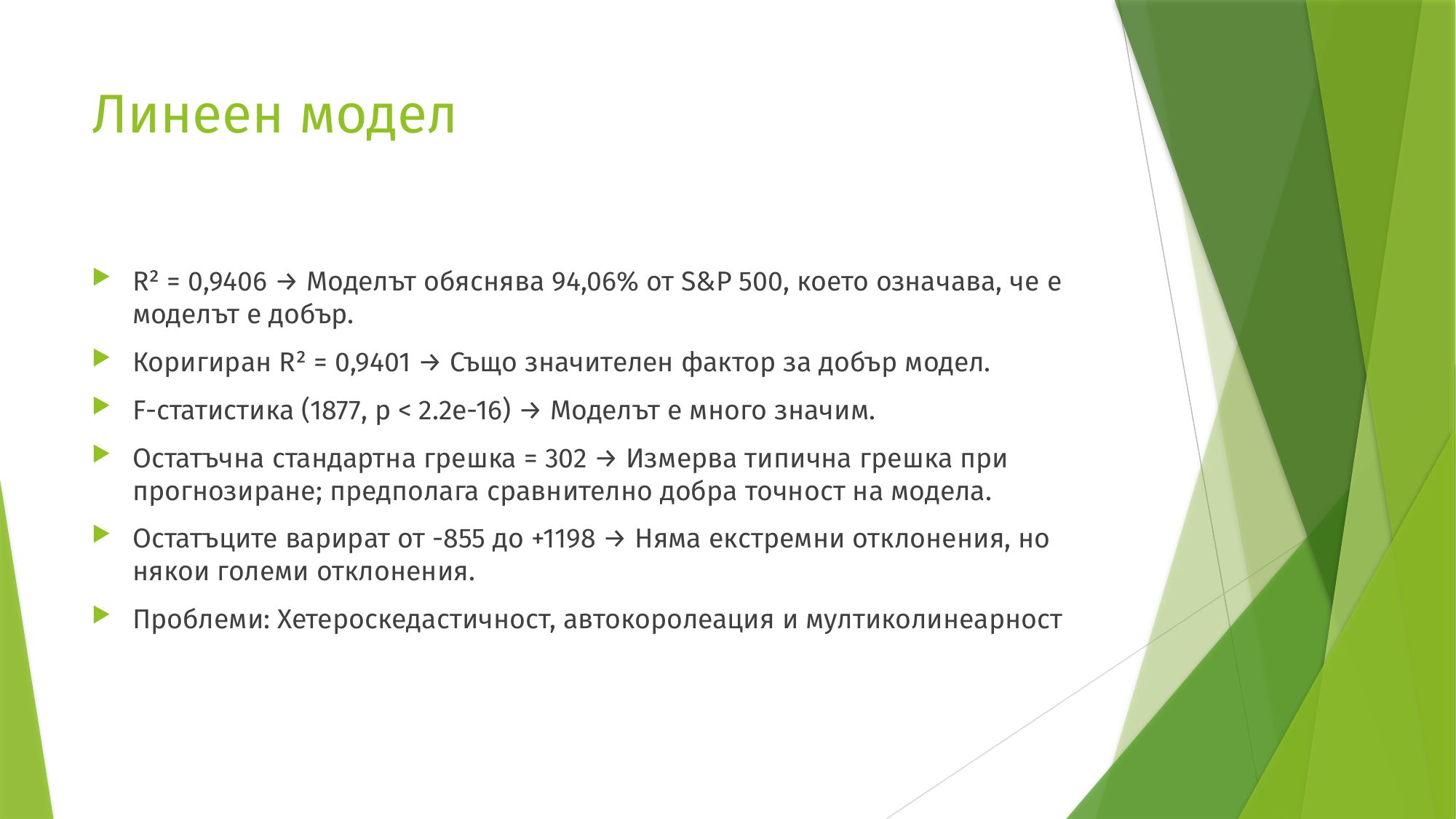

# Линеен модел
R² = 0,9406 → Моделът обяснява 94,06% от S&P 500, което означава, че е моделът е добър.
Коригиран R² = 0,9401 → Също значителен фактор за добър модел.
F-статистика (1877, p < 2.2e-16) → Моделът е много значим.
Остатъчна стандартна грешка = 302 → Измерва типична грешка при прогнозиране; предполага сравнително добра точност на модела.
Остатъците варират от -855 до +1198 → Няма екстремни отклонения, но някои големи отклонения.
Проблеми: Хетероскедастичност, автокоролеация и мултиколинеарност